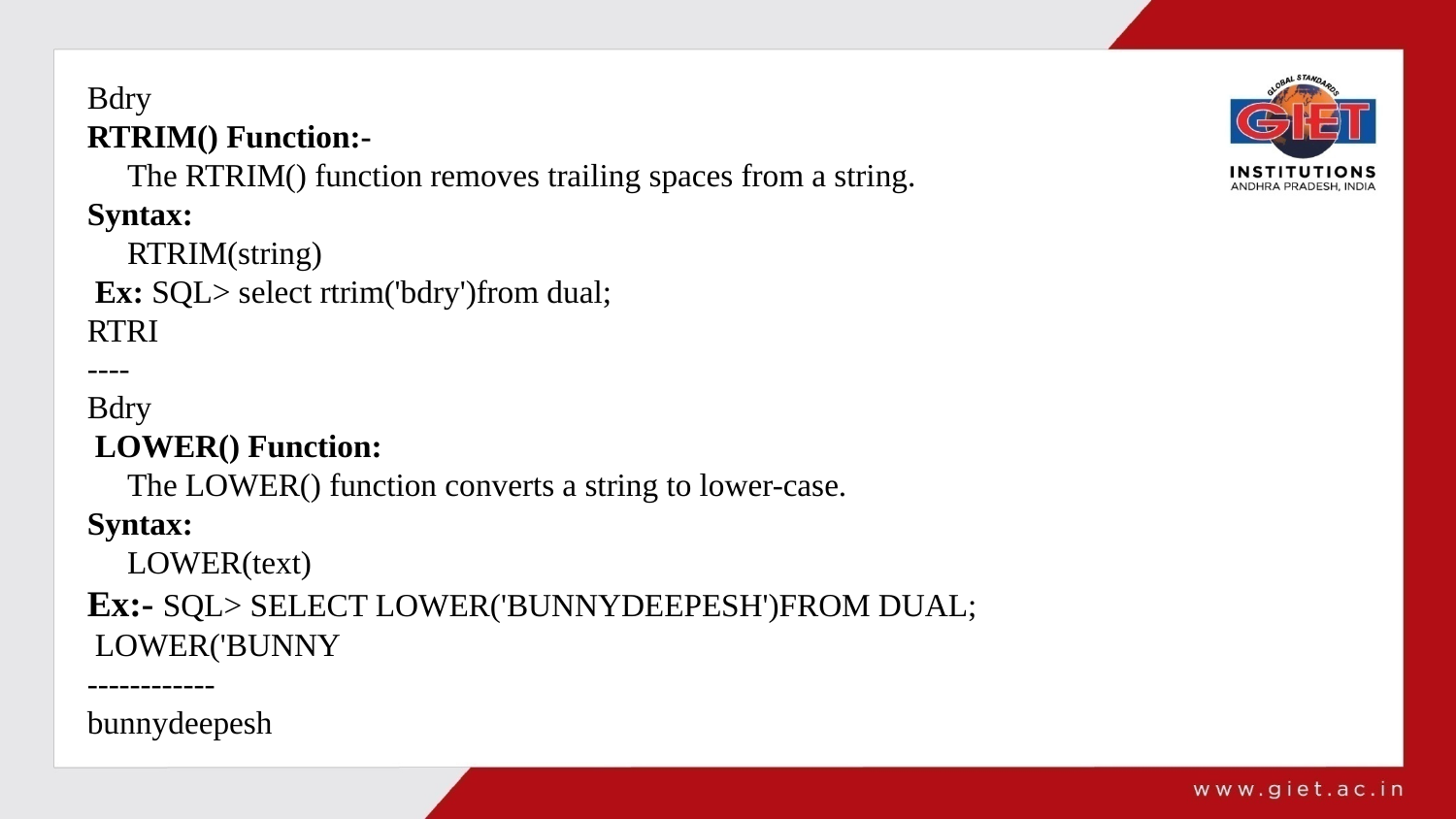

Bdry
RTRIM() Function:-
     The RTRIM() function removes trailing spaces from a string.
Syntax:
     RTRIM(string)
 Ex: SQL> select rtrim('bdry')from dual;
RTRI
----
Bdry
 LOWER() Function:
     The LOWER() function converts a string to lower-case.
Syntax:
     LOWER(text)
Ex:- SQL> SELECT LOWER('BUNNYDEEPESH')FROM DUAL;
 LOWER('BUNNY
------------
bunnydeepesh